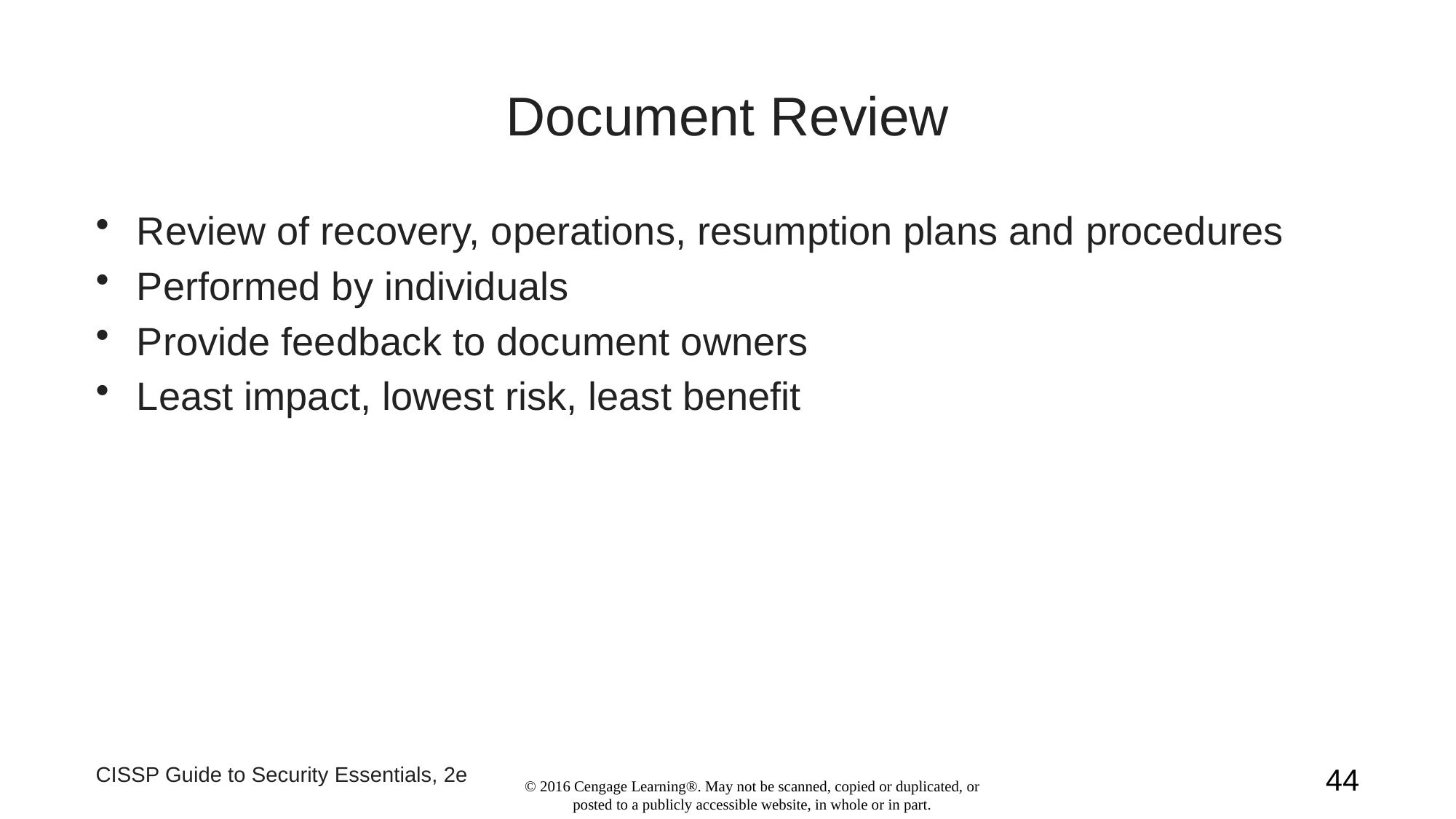

# Document Review
Review of recovery, operations, resumption plans and procedures
Performed by individuals
Provide feedback to document owners
Least impact, lowest risk, least benefit
CISSP Guide to Security Essentials, 2e
44
© 2016 Cengage Learning®. May not be scanned, copied or duplicated, or posted to a publicly accessible website, in whole or in part.